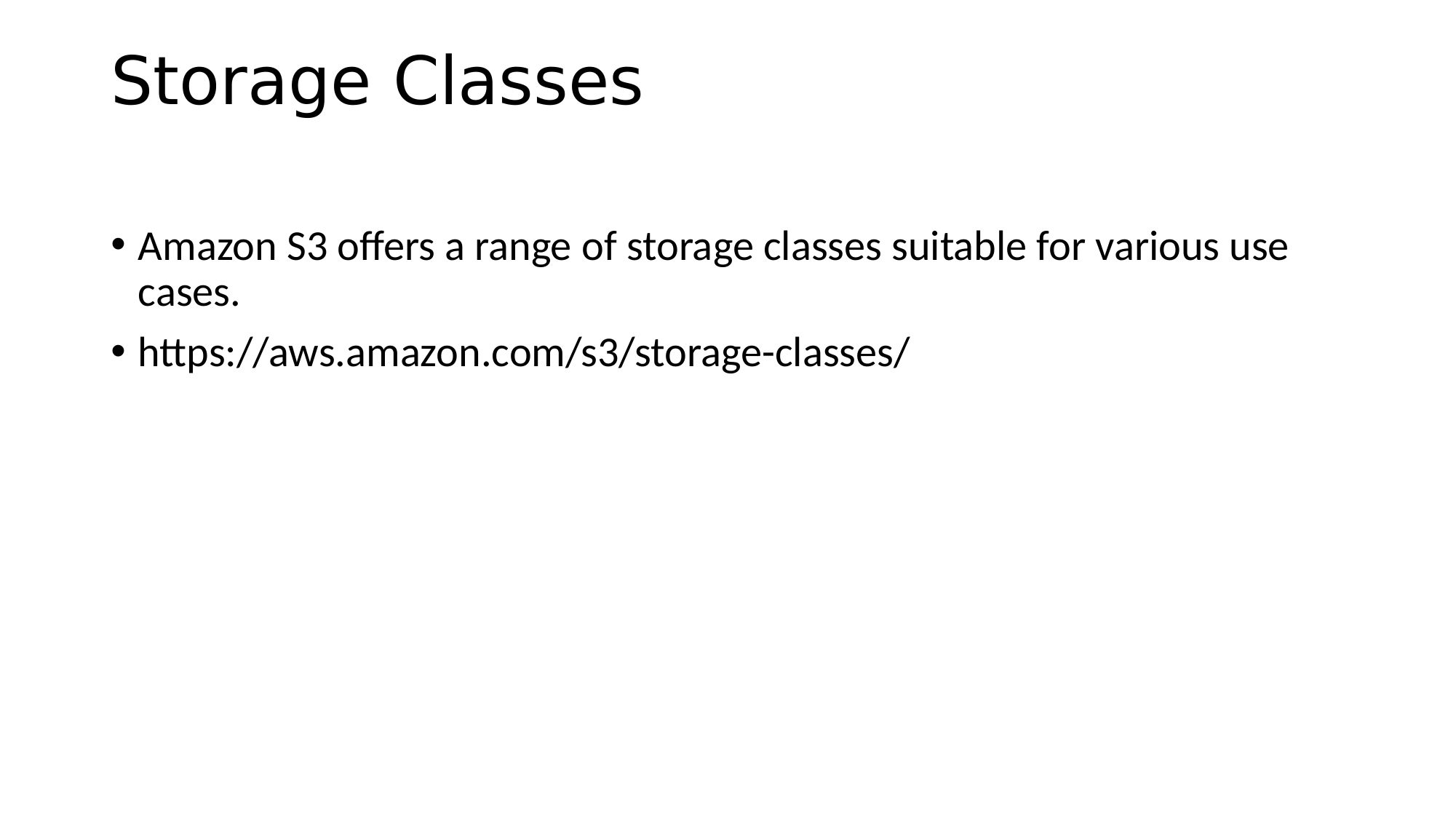

# Storage Classes
Amazon S3 offers a range of storage classes suitable for various use cases.
https://aws.amazon.com/s3/storage-classes/